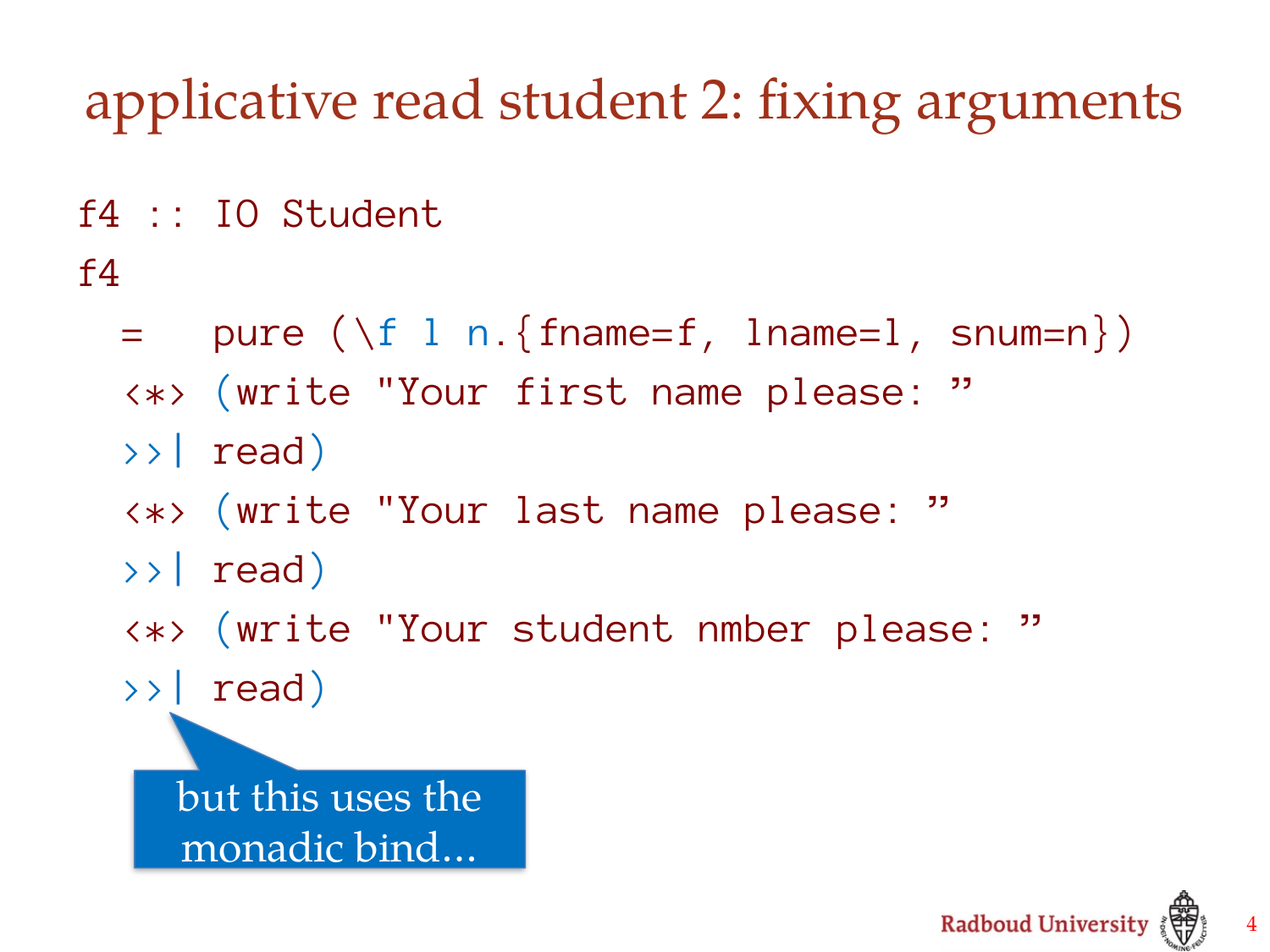

# applicative read student 2: fixing arguments
f4 :: IO Student
f4
  =   pure (\f l n.{fname=f, lname=l, snum=n})
  <*> (write "Your first name please: ”
  >>| read)
  <*> (write "Your last name please: ”
  >>| read)
  <*> (write "Your student nmber please: ”
  >>| read)
but this uses the monadic bind…
4